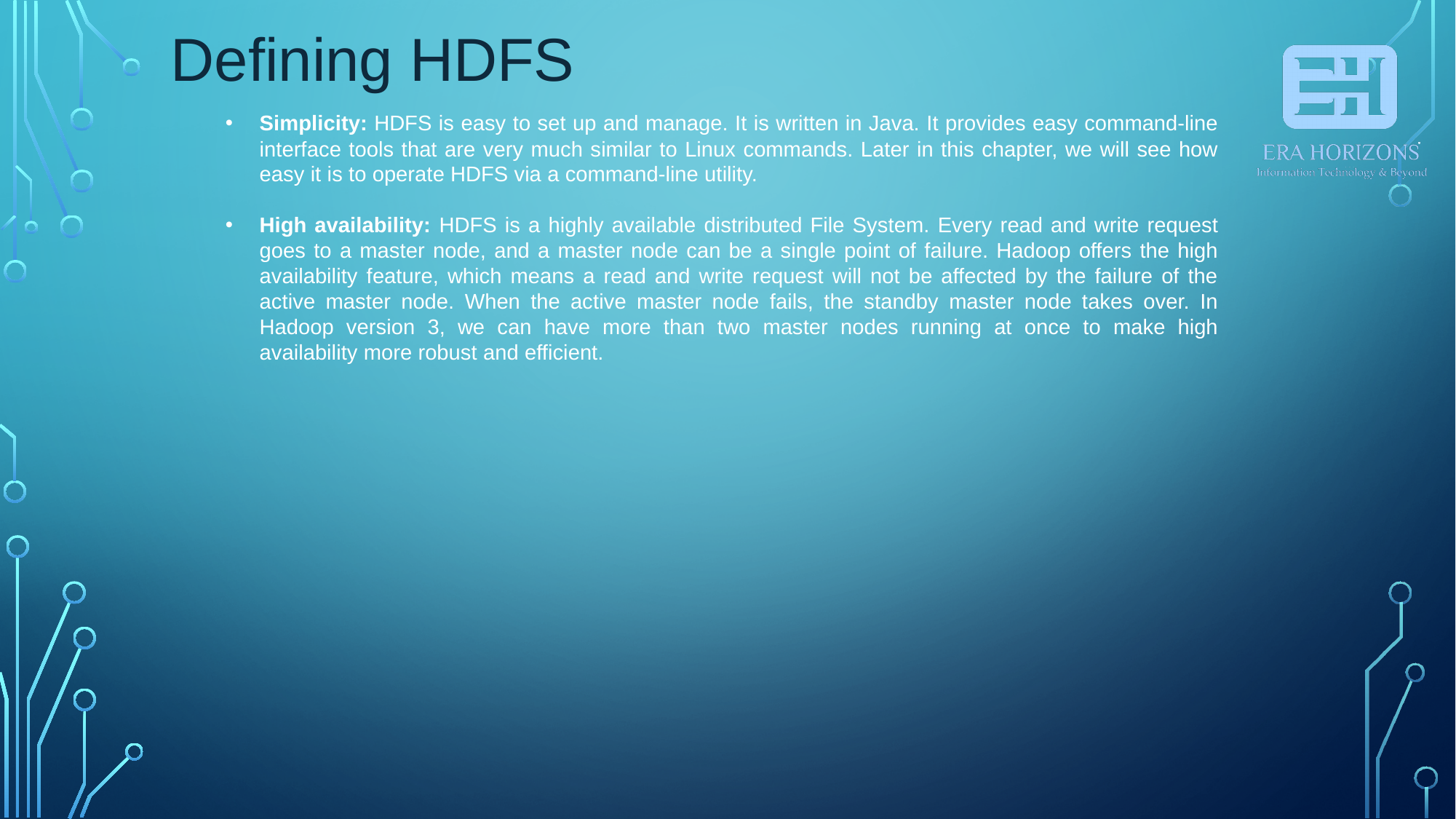

Defining HDFS
Simplicity: HDFS is easy to set up and manage. It is written in Java. It provides easy command-line interface tools that are very much similar to Linux commands. Later in this chapter, we will see how easy it is to operate HDFS via a command-line utility.

High availability: HDFS is a highly available distributed File System. Every read and write request goes to a master node, and a master node can be a single point of failure. Hadoop offers the high availability feature, which means a read and write request will not be affected by the failure of the active master node. When the active master node fails, the standby master node takes over. In Hadoop version 3, we can have more than two master nodes running at once to make high availability more robust and efficient.